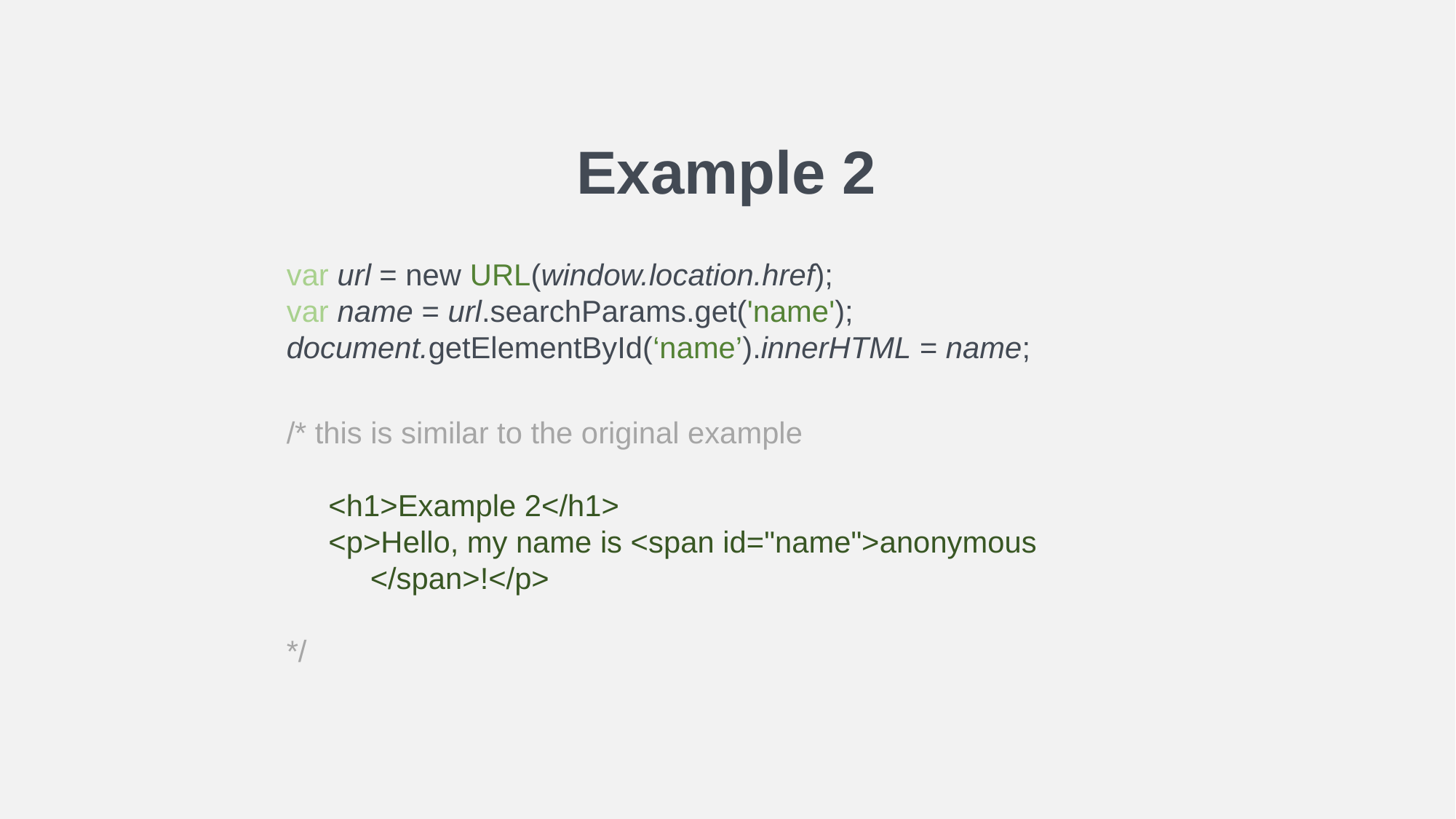

Example 2
var url = new URL(window.location.href);
var name = url.searchParams.get('name');
document.getElementById(‘name’).innerHTML = name;
/* this is similar to the original example

     <h1>Example 2</h1>
     <p>Hello, my name is <span id="name">anonymous
          </span>!</p>

*/